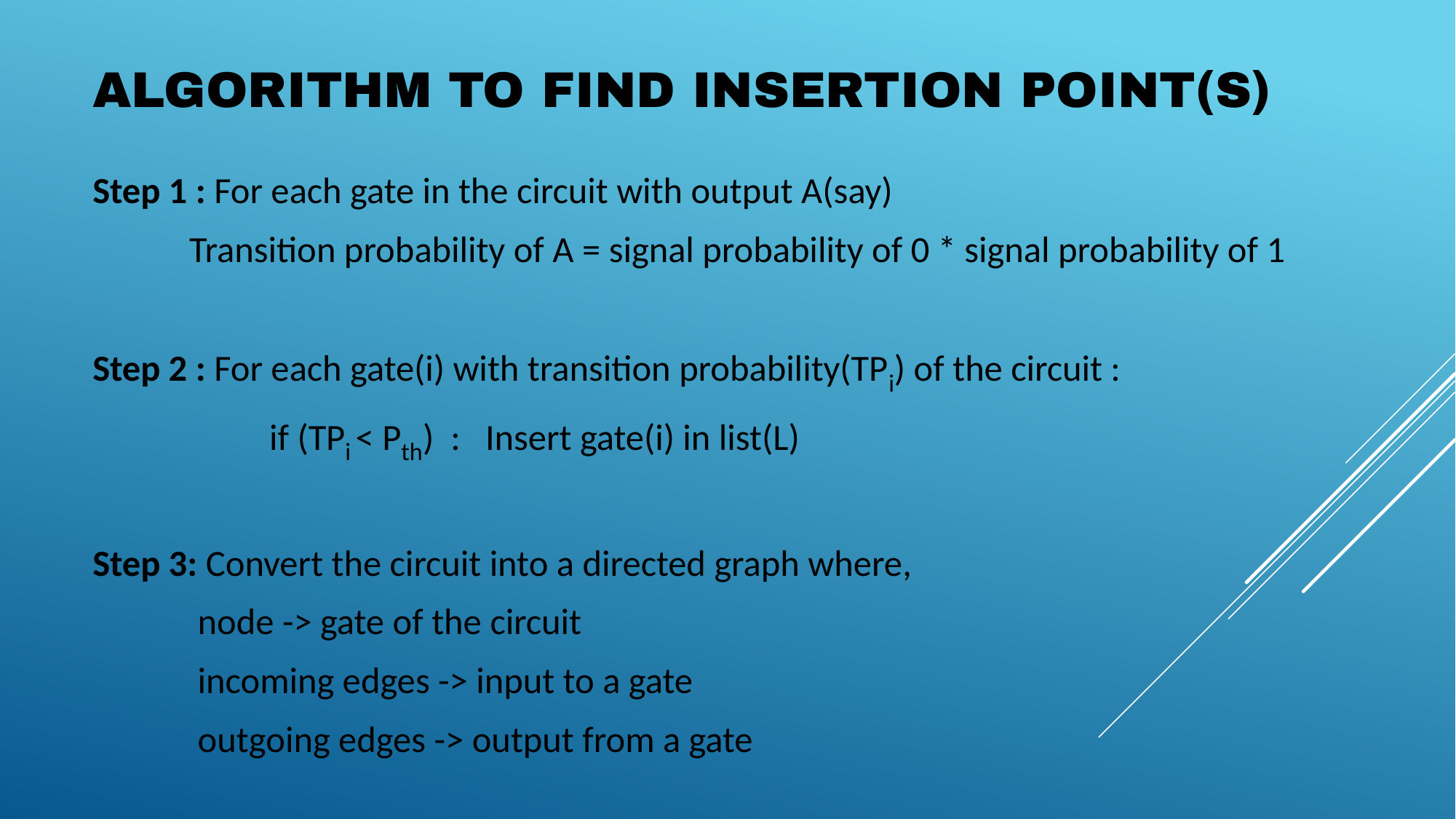

# algorithm to find insertion point(S)
Step 1 : For each gate in the circuit with output A(say)
	 Transition probability of A = signal probability of 0 * signal probability of 1

Step 2 : For each gate(i) with transition probability(TPi) of the circuit :
		   		if (TPi < Pth)  :   Insert gate(i) in list(L)

Step 3: Convert the circuit into a directed graph where,
		  node -> gate of the circuit
		  incoming edges -> input to a gate
		  outgoing edges -> output from a gate